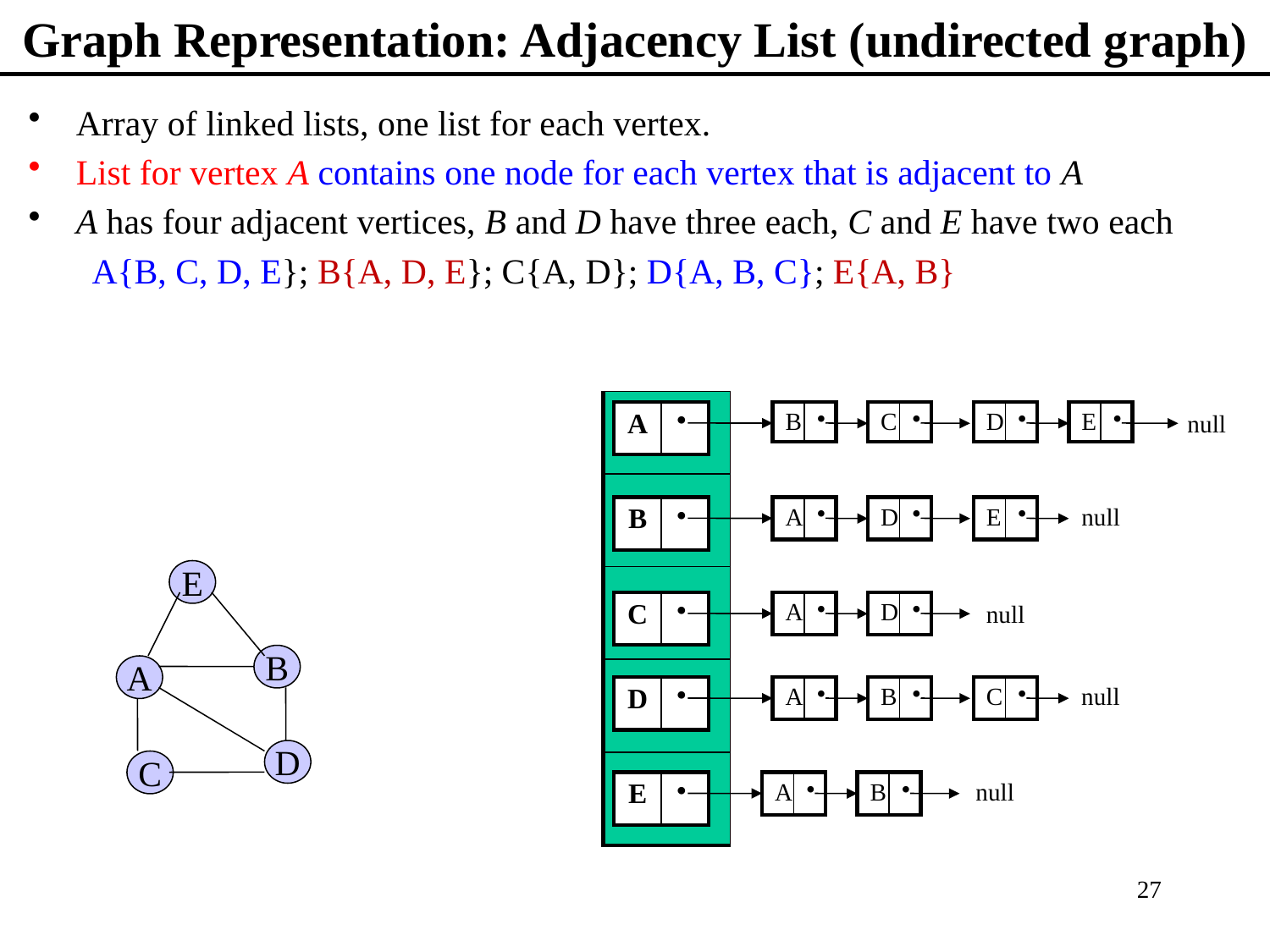

# Graph Representation: Adjacency List (undirected graph)

Array of linked lists, one list for each vertex.
List for vertex A contains one node for each vertex that is adjacent to A
A has four adjacent vertices, B and D have three each, C and E have two each
A{B, C, D, E}; B{A, D, E}; C{A, D}; D{A, B, C}; E{A, B}
|  |
| --- |
|  |
|  |
|  |
|  |
| A |  |
| --- | --- |
| B |  |
| --- | --- |
| C |  |
| --- | --- |
| D |  |
| --- | --- |
| E |  |
| --- | --- |
null

null
| B |  |
| --- | --- |
| A |  |
| --- | --- |
| D |  |
| --- | --- |
| E |  |
| --- | --- |

E

| C |  |
| --- | --- |
| A |  |
| --- | --- |
| D |  |
| --- | --- |
null

B
A

null
| D |  |
| --- | --- |
| A |  |
| --- | --- |
| B |  |
| --- | --- |
| C |  |
| --- | --- |

D
C
null

| E |  |
| --- | --- |
| A |  |
| --- | --- |
| B |  |
| --- | --- |

27